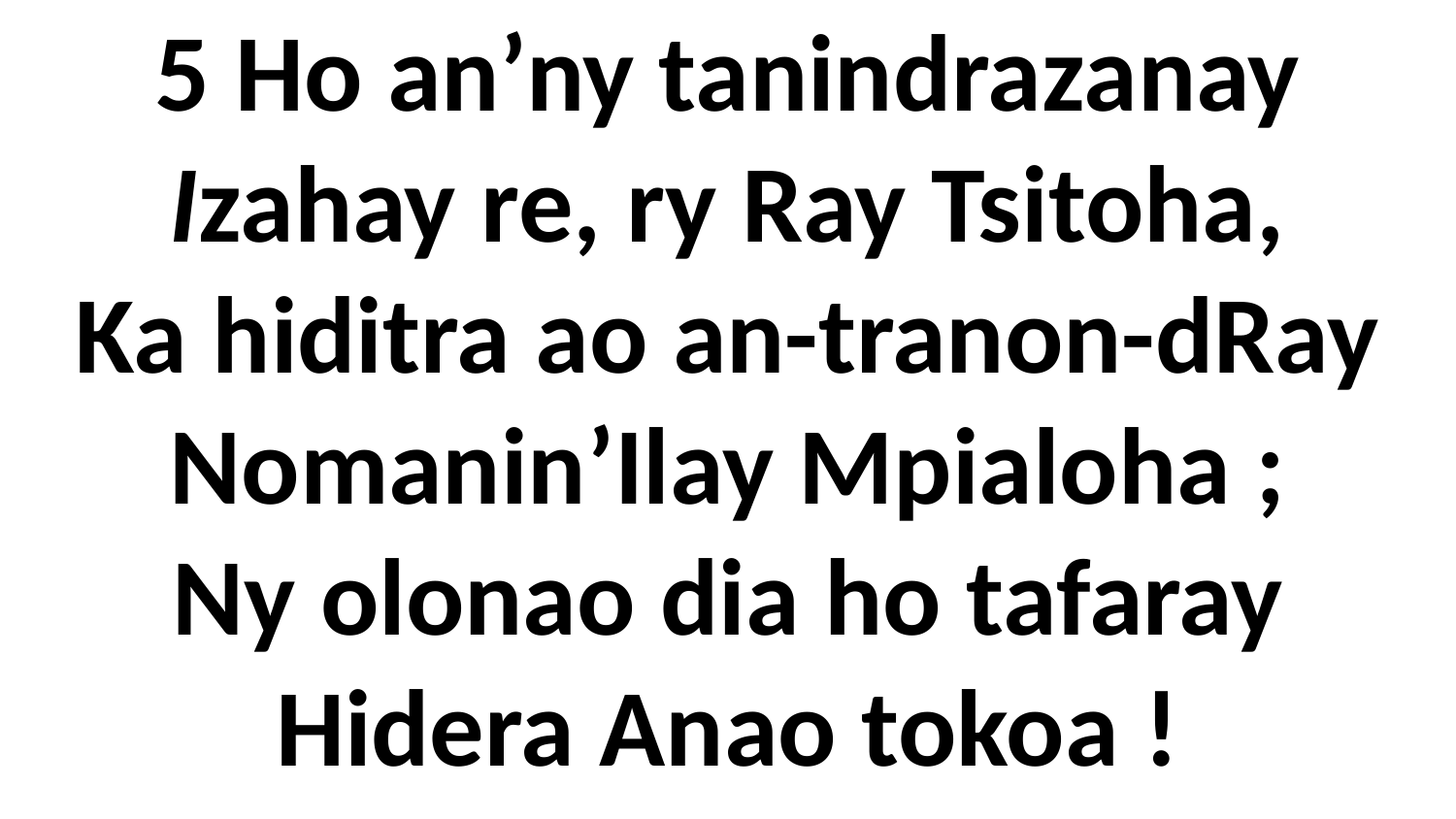

# 5 Ho an’ny tanindrazanay Izahay re, ry Ray Tsitoha, Ka hiditra ao an-tranon-dRay Nomanin’Ilay Mpialoha ; Ny olonao dia ho tafaray Hidera Anao tokoa !